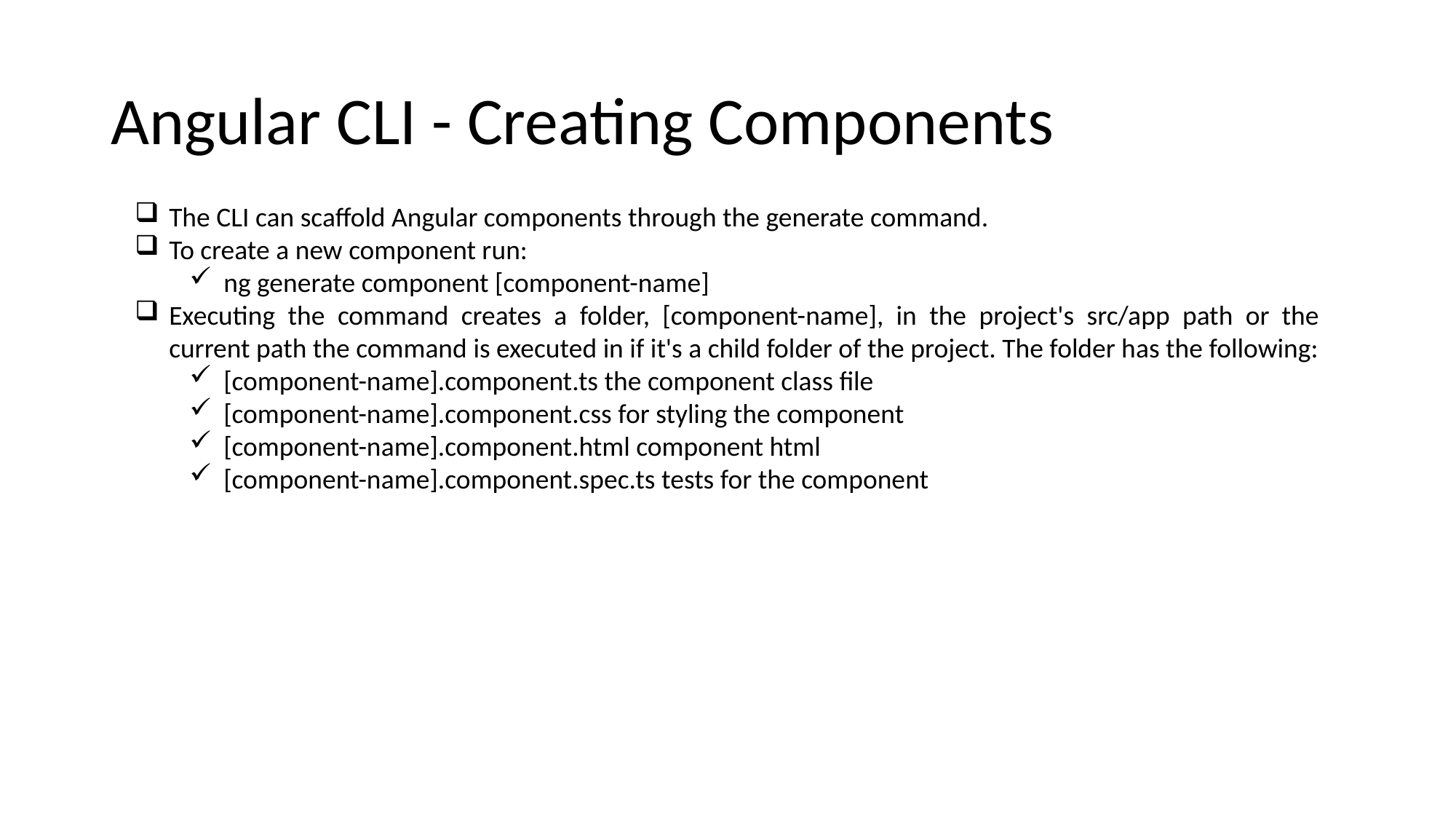

# Angular CLI - Creating Components
The CLI can scaffold Angular components through the generate command.
To create a new component run:
ng generate component [component-name]
Executing the command creates a folder, [component-name], in the project's src/app path or the current path the command is executed in if it's a child folder of the project. The folder has the following:
[component-name].component.ts the component class file
[component-name].component.css for styling the component
[component-name].component.html component html
[component-name].component.spec.ts tests for the component